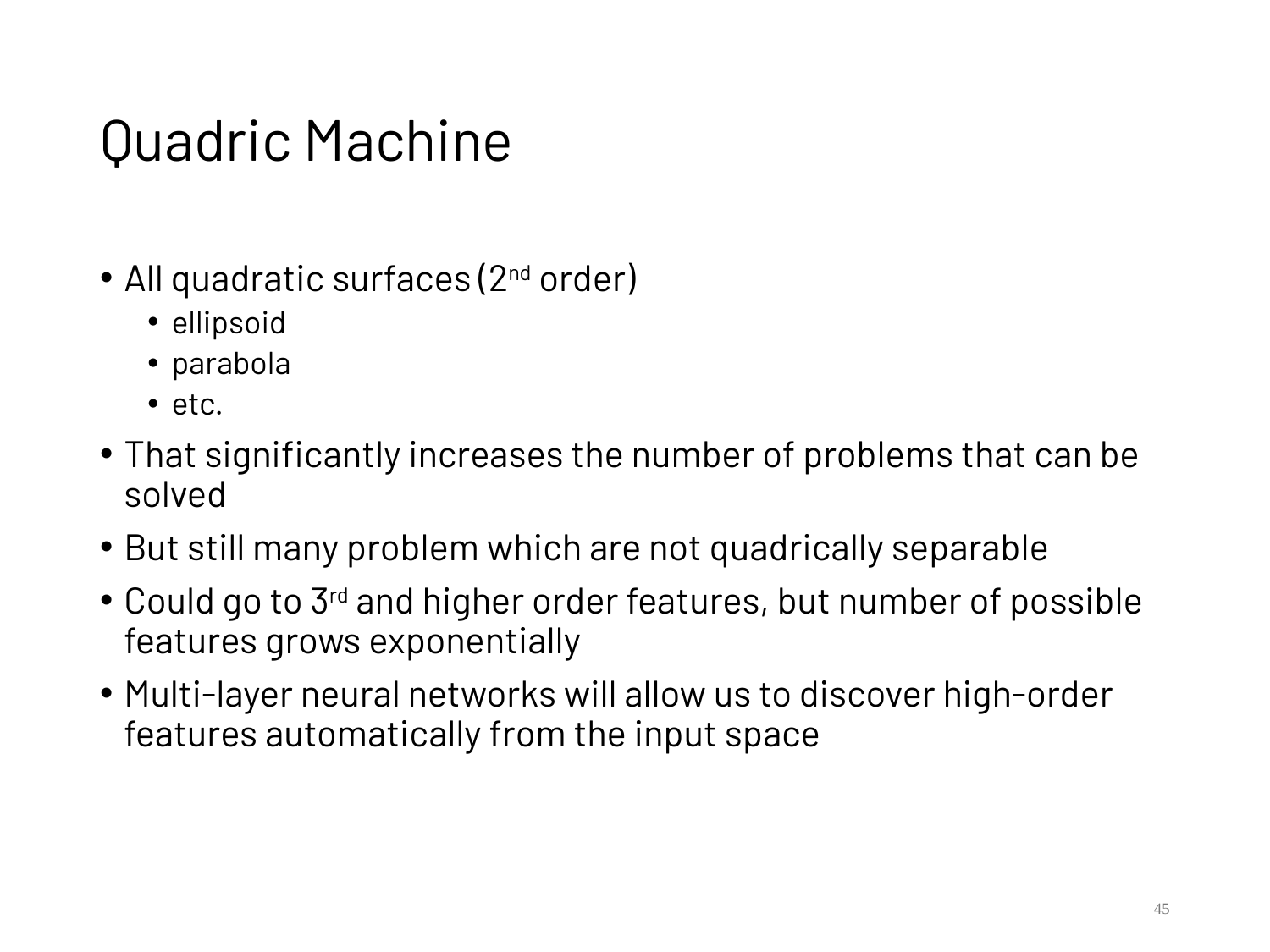

# Quadric Machine
All quadratic surfaces (2nd order)
ellipsoid
parabola
etc.
That significantly increases the number of problems that can be solved
But still many problem which are not quadrically separable
Could go to 3rd and higher order features, but number of possible features grows exponentially
Multi-layer neural networks will allow us to discover high-order features automatically from the input space

45